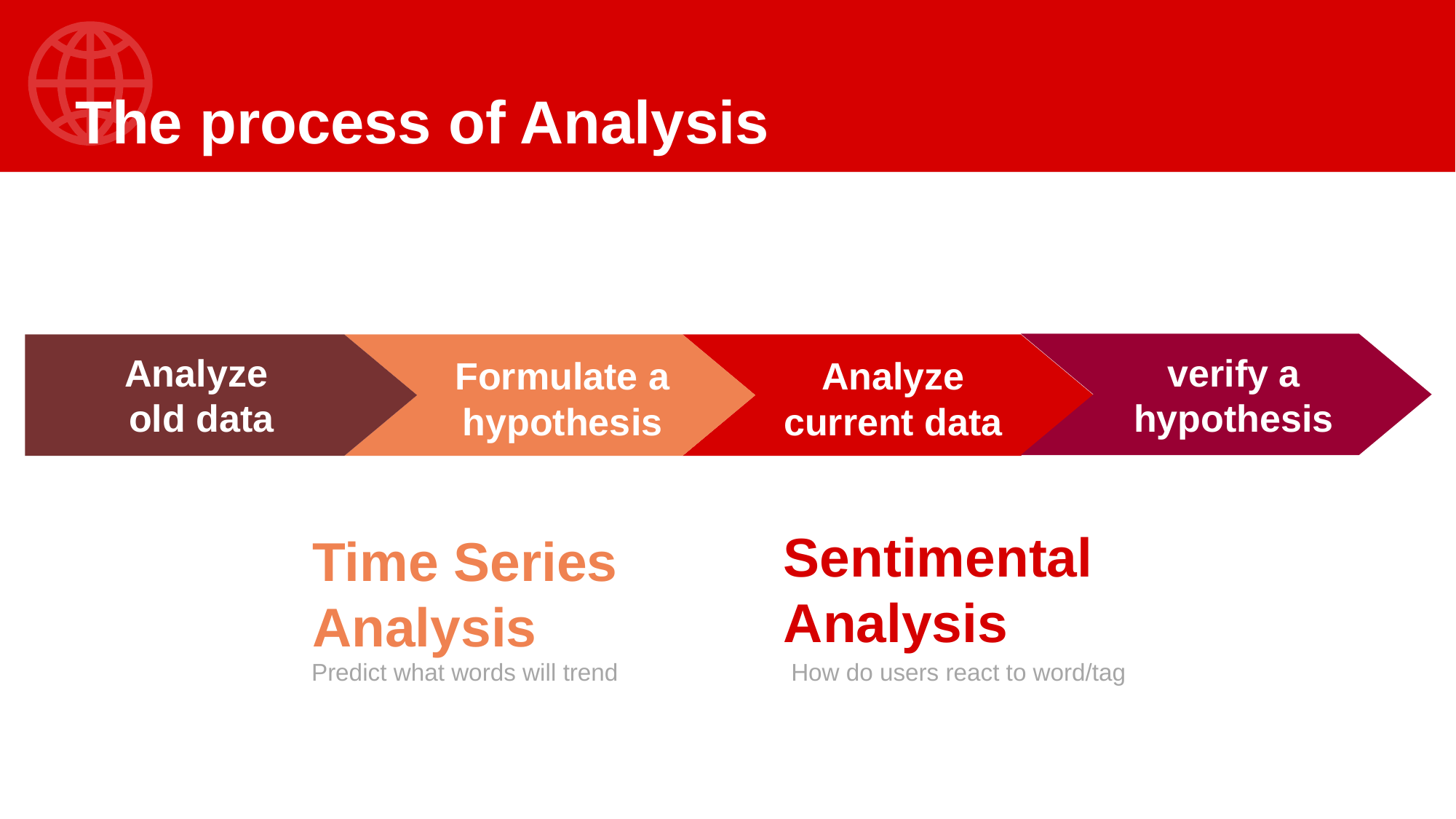

# The process of Analysis

Analyze
old data
verify a hypothesis
Formulate a hypothesis
Analyze current data
Sentimental Analysis
Time Series Analysis
Predict what words will trend
How do users react to word/tag